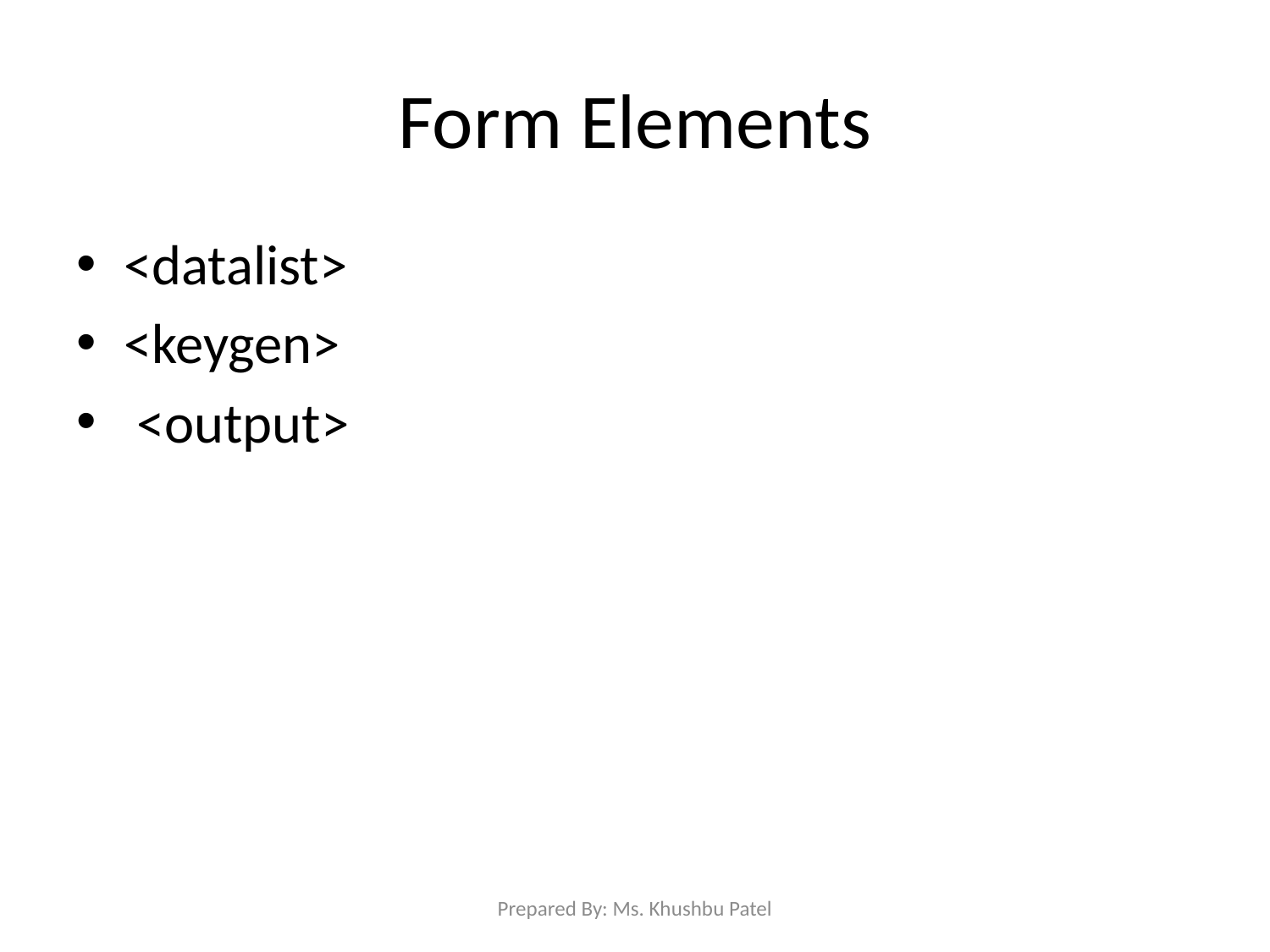

# Form Elements
<datalist>
<keygen>
 <output>
Prepared By: Ms. Khushbu Patel